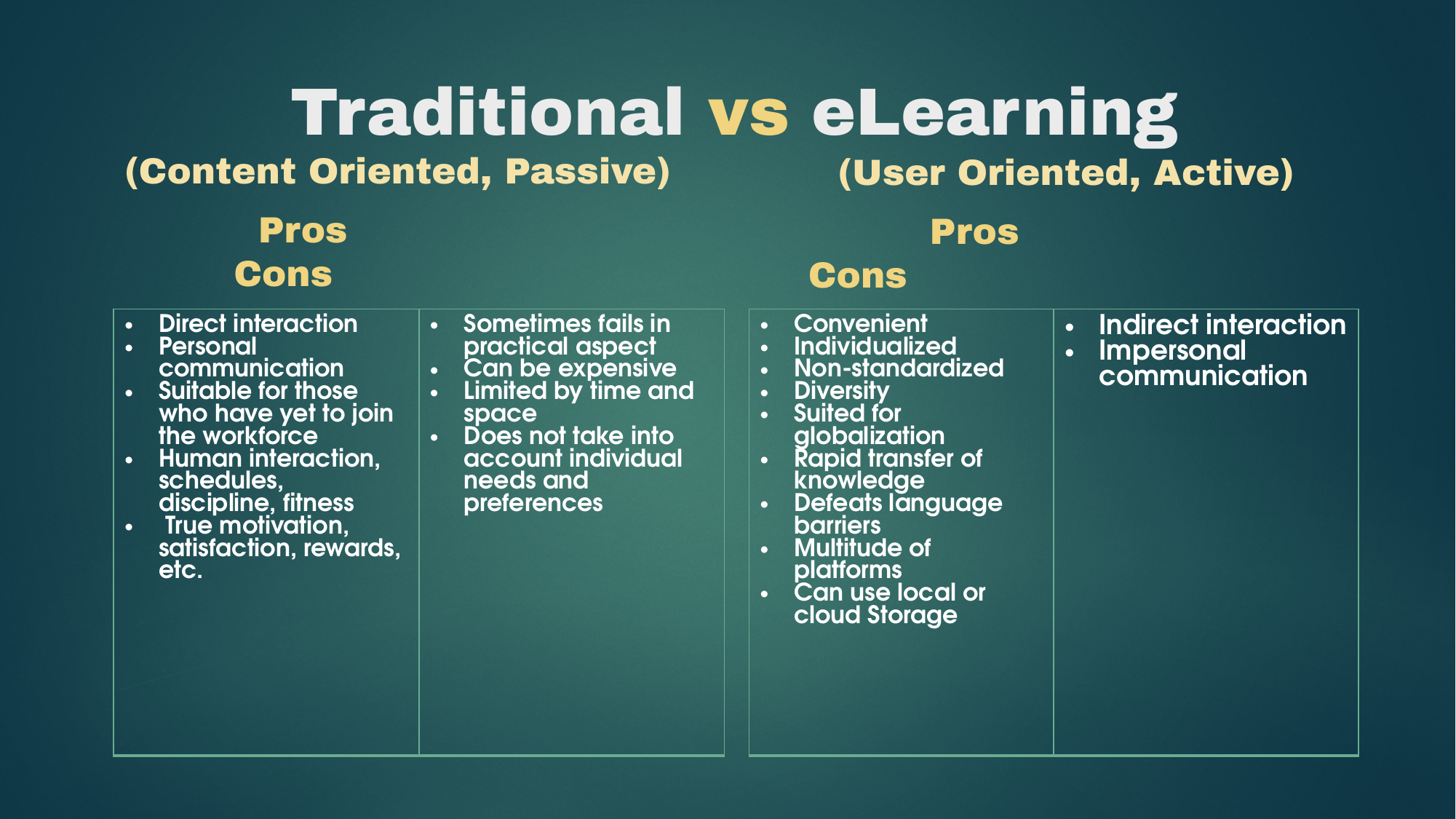

# Traditional vs eLearning
(Content Oriented, Passive)
	  Pros 				Cons
   (User Oriented, Active)
	  Pros 		       Cons
| Direct interaction Personal communication Suitable for those who have yet to join the workforce Human interaction, schedules, discipline, fitness True motivation, satisfaction, rewards, etc. | Sometimes fails in practical aspect Can be expensive Limited by time and space Does not take into account individual needs and preferences |
| --- | --- |
| Convenient Individualized Non-standardized Diversity Suited for globalization Rapid transfer of knowledge Defeats language barriers Multitude of platforms Can use local or cloud Storage | Indirect interaction Impersonal communication |
| --- | --- |